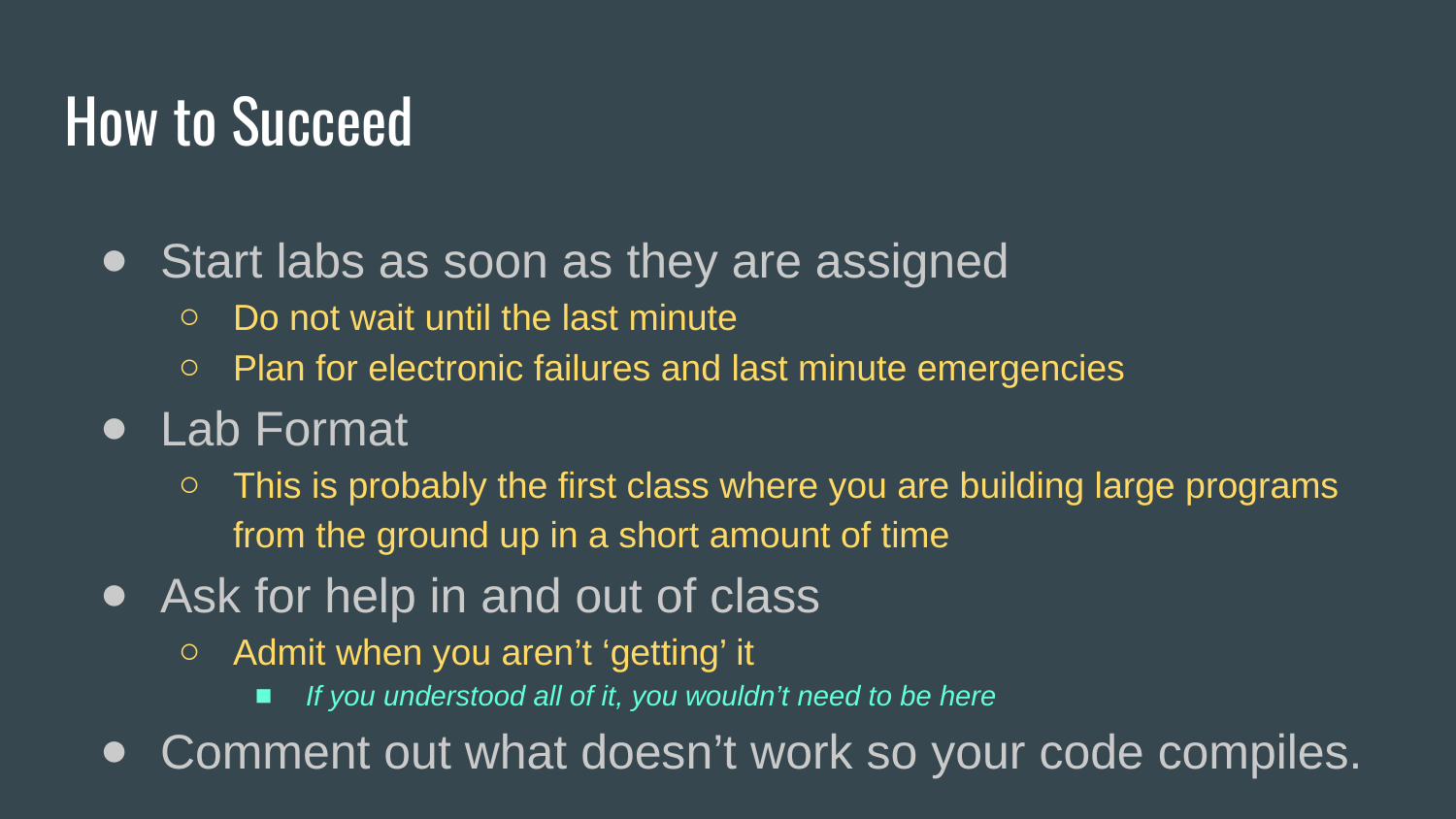

# How to Succeed
Start labs as soon as they are assigned
Do not wait until the last minute
Plan for electronic failures and last minute emergencies
Lab Format
This is probably the first class where you are building large programs from the ground up in a short amount of time
Ask for help in and out of class
Admit when you aren’t ‘getting’ it
If you understood all of it, you wouldn’t need to be here
Comment out what doesn’t work so your code compiles.